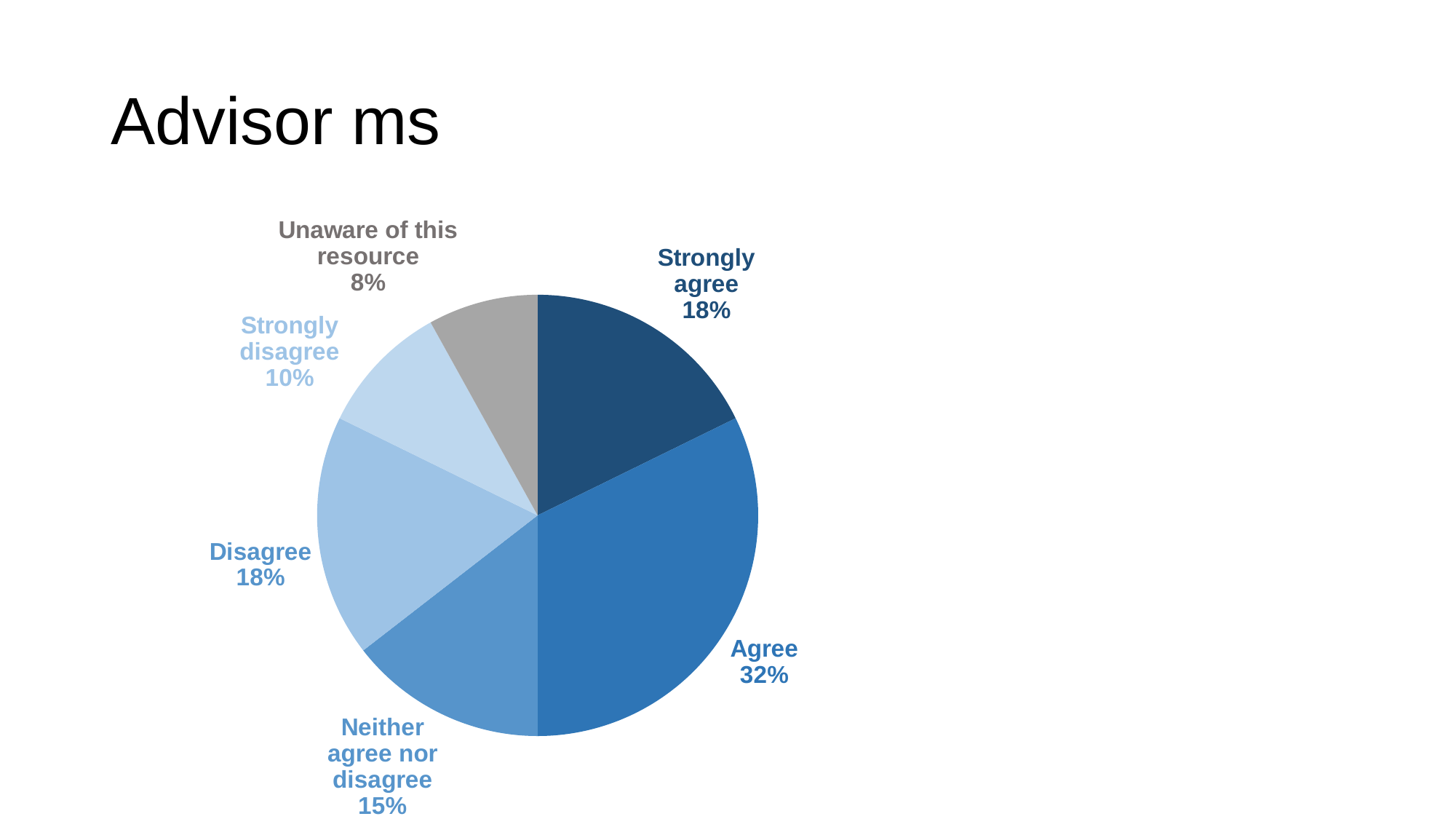

# Advisor ms

### Chart

| Category |  |
|---|---|
| Strongly agree | 11.0 |
| Agree | 20.0 |
| Neither agree nor disagree | 9.0 |
| Disagree | 11.0 |
| Strongly disagree | 6.0 |
| Unaware of this resource | 5.0 |